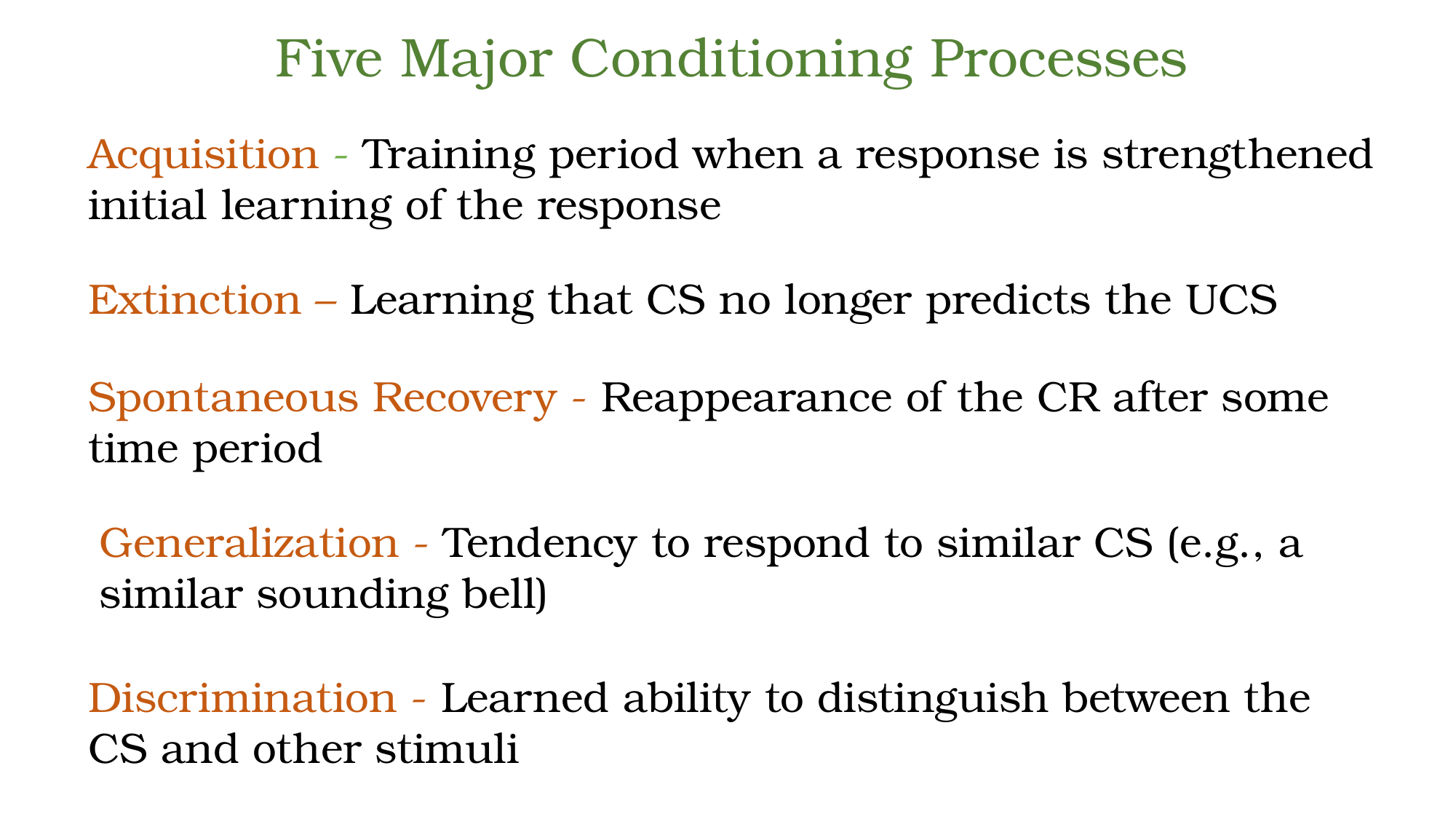

# Five Major Conditioning Processes
Acquisition - Training period when a response is strengthened initial learning of the response
Extinction – Learning that CS no longer predicts the UCS

Spontaneous Recovery - Reappearance of the CR after some time period
Generalization - Tendency to respond to similar CS (e.g., a similar sounding bell)
Discrimination - Learned ability to distinguish between the CS and other stimuli